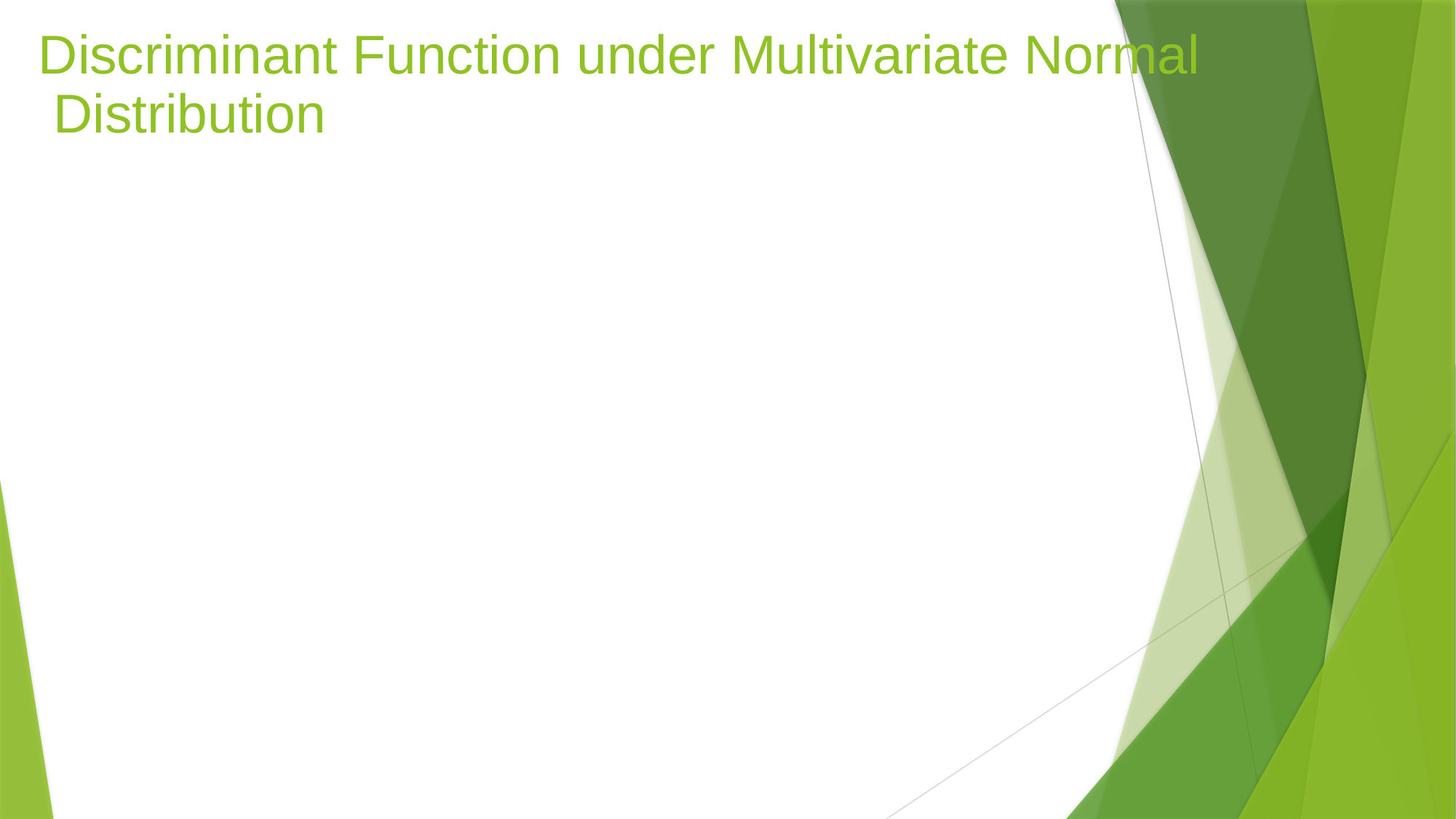

# Discriminant Function under Multivariate Normal  Distribution